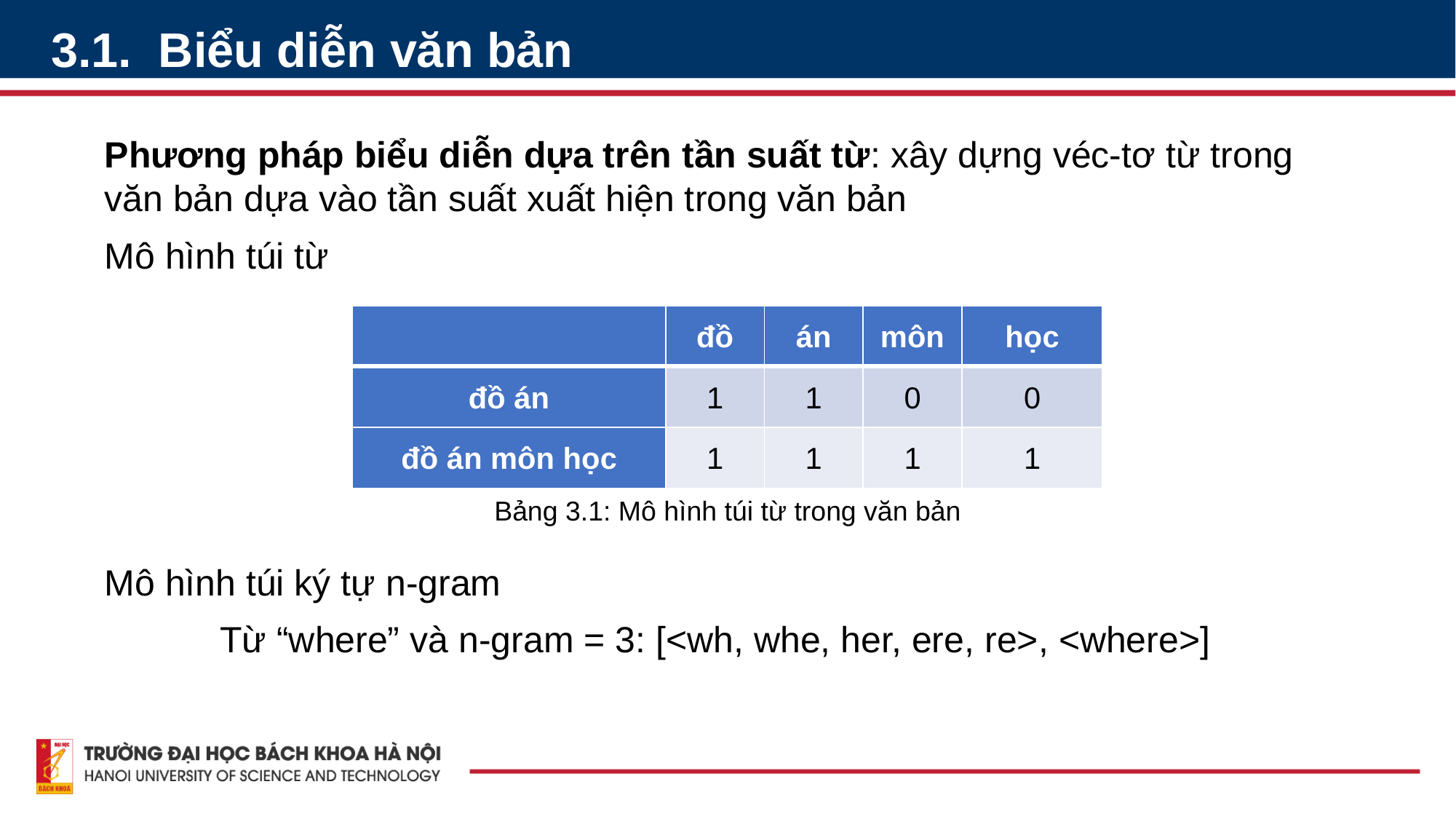

3.1.  Biểu diễn văn bản
Phương pháp biểu diễn dựa trên tần suất từ: xây dựng véc-tơ từ trong văn bản dựa vào tần suất xuất hiện trong văn bản

Mô hình túi từ
|  | đồ | án | môn | học |
| --- | --- | --- | --- | --- |
| đồ án | 1 | 1 | 0 | 0 |
| đồ án môn học | 1 | 1 | 1 | 1 |
Bảng 3.1: Mô hình túi từ trong văn bản
Mô hình túi ký tự n-gram
Từ “where” và n-gram = 3: [<wh, whe, her, ere, re>, <where>]